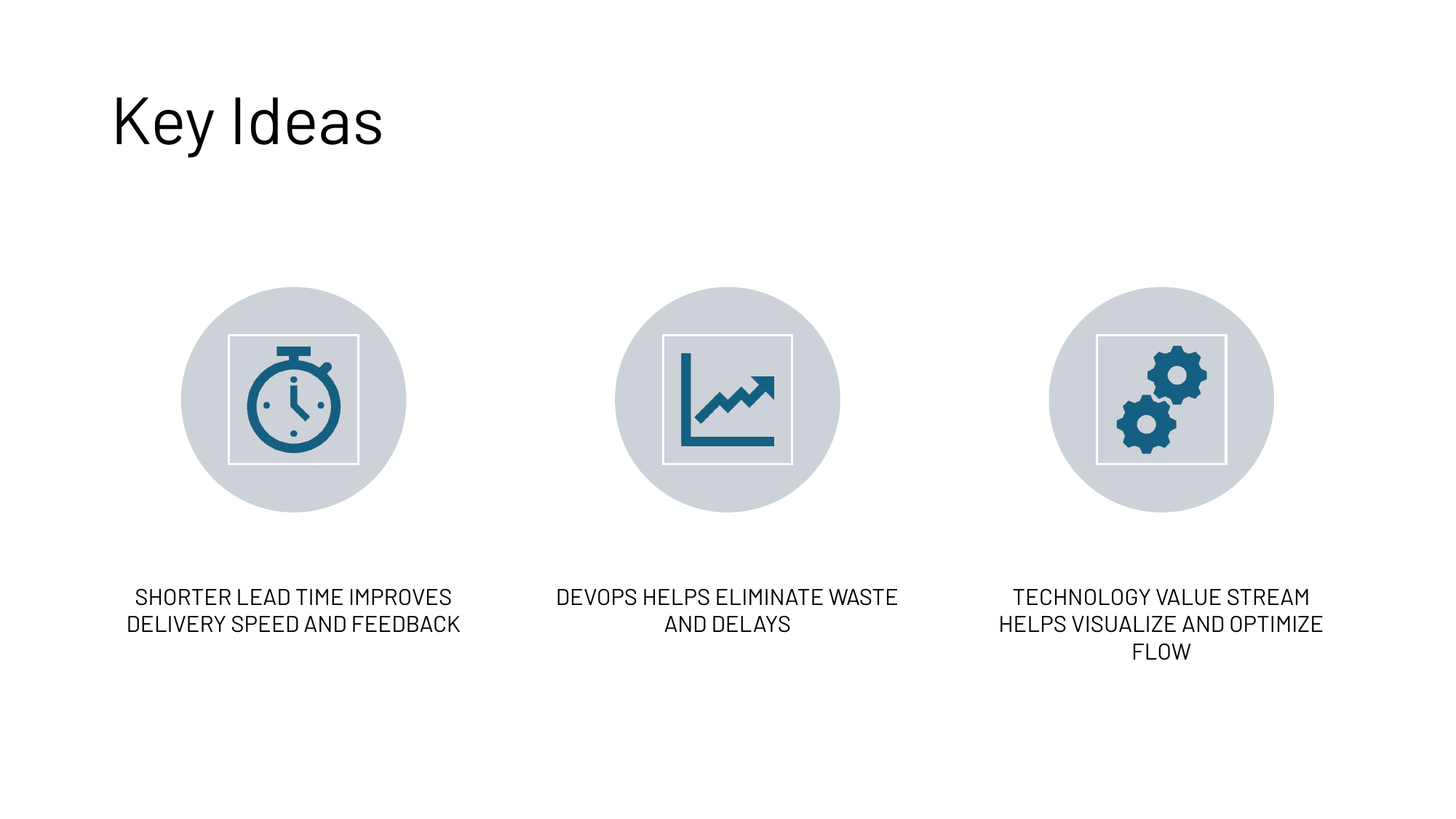

# Key Ideas
Shorter lead time improves delivery speed and feedback
DevOps helps eliminate waste and delays
Technology value stream helps visualize and optimize flow